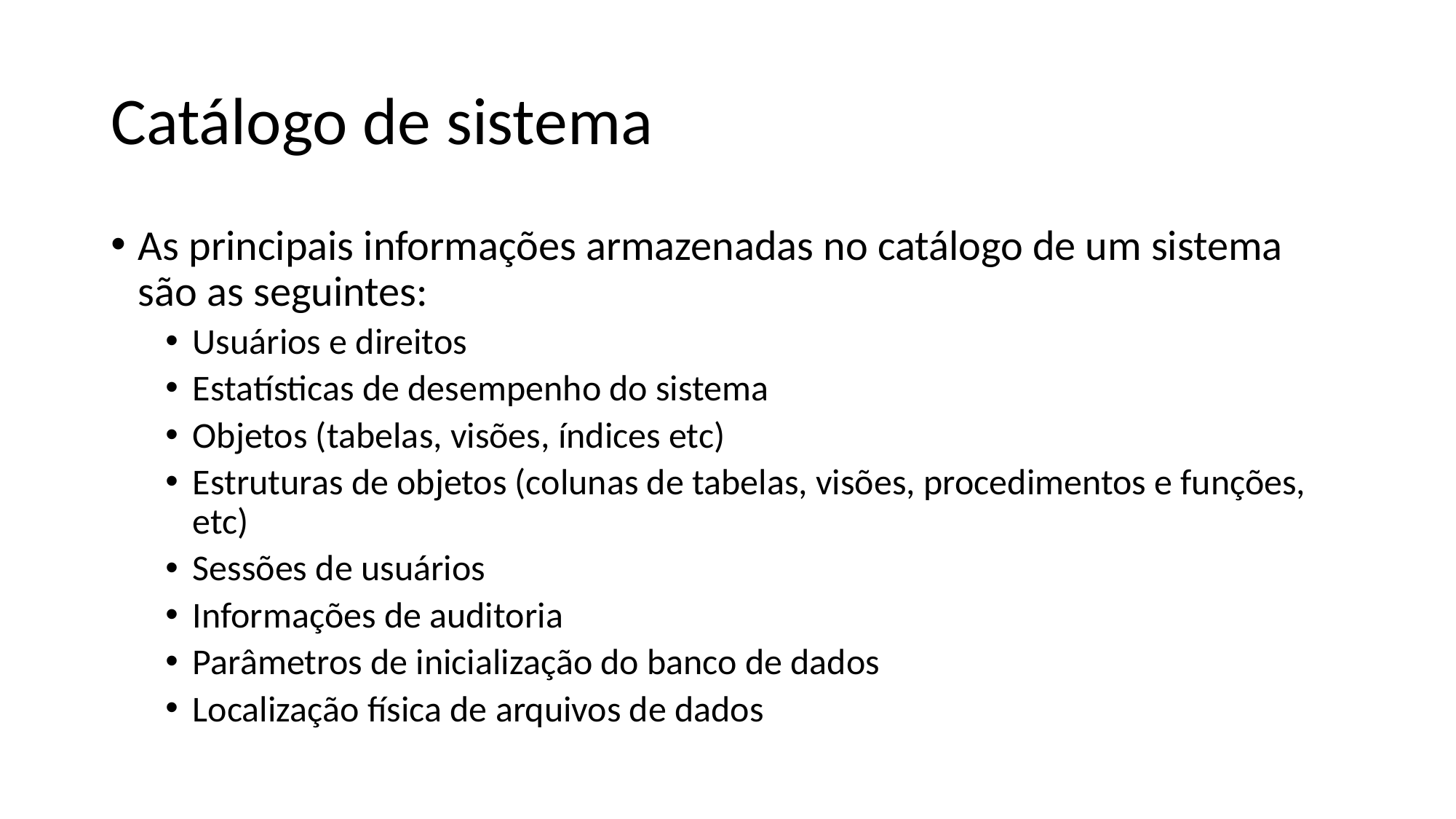

# Catálogo de sistema
As principais informações armazenadas no catálogo de um sistema são as seguintes:
Usuários e direitos
Estatísticas de desempenho do sistema
Objetos (tabelas, visões, índices etc)
Estruturas de objetos (colunas de tabelas, visões, procedimentos e funções, etc)
Sessões de usuários
Informações de auditoria
Parâmetros de inicialização do banco de dados
Localização física de arquivos de dados